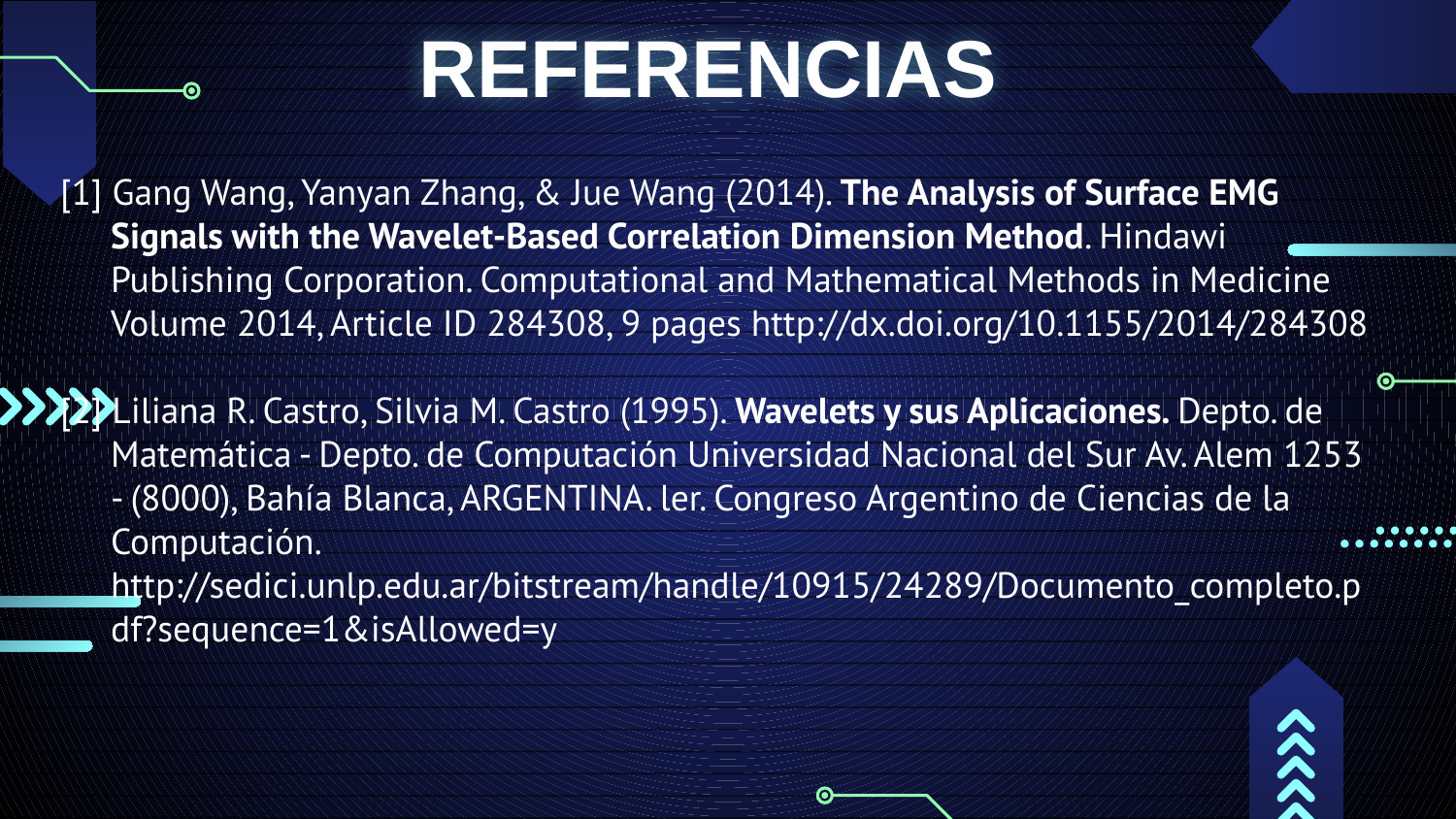

# REFERENCIAS
[1] Gang Wang, Yanyan Zhang, & Jue Wang (2014). The Analysis of Surface EMG Signals with the Wavelet-Based Correlation Dimension Method. Hindawi Publishing Corporation. Computational and Mathematical Methods in Medicine Volume 2014, Article ID 284308, 9 pages http://dx.doi.org/10.1155/2014/284308

[2] Liliana R. Castro, Silvia M. Castro (1995). Wavelets y sus Aplicaciones. Depto. de Matemática - Depto. de Computación Universidad Nacional del Sur Av. Alem 1253 - (8000), Bahía Blanca, ARGENTINA. ler. Congreso Argentino de Ciencias de la Computación. http://sedici.unlp.edu.ar/bitstream/handle/10915/24289/Documento_completo.pdf?sequence=1&isAllowed=y